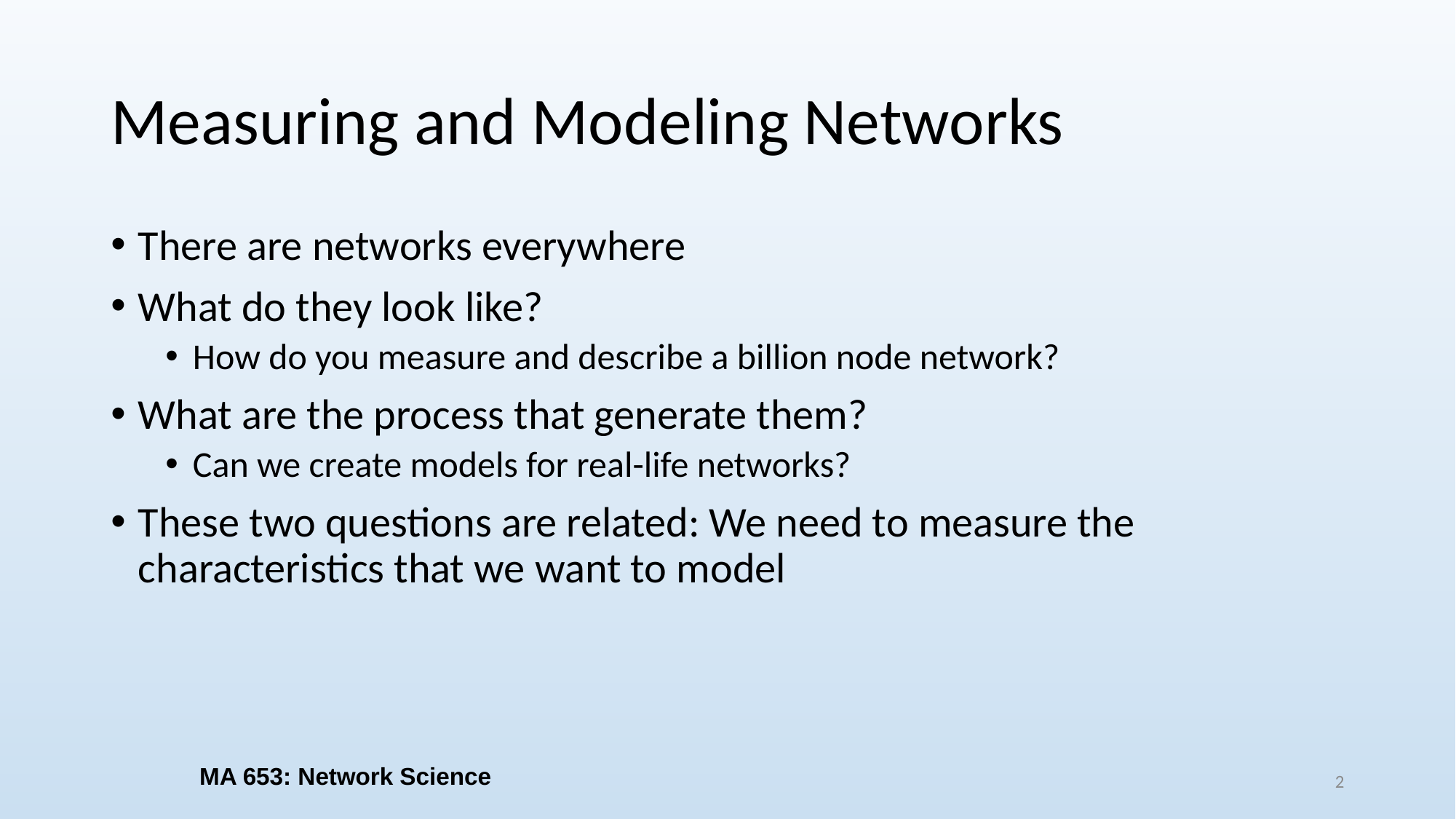

# Measuring and Modeling Networks
There are networks everywhere
What do they look like?
How do you measure and describe a billion node network?
What are the process that generate them?
Can we create models for real-life networks?
These two questions are related: We need to measure the characteristics that we want to model

MA 653: Network Science
2